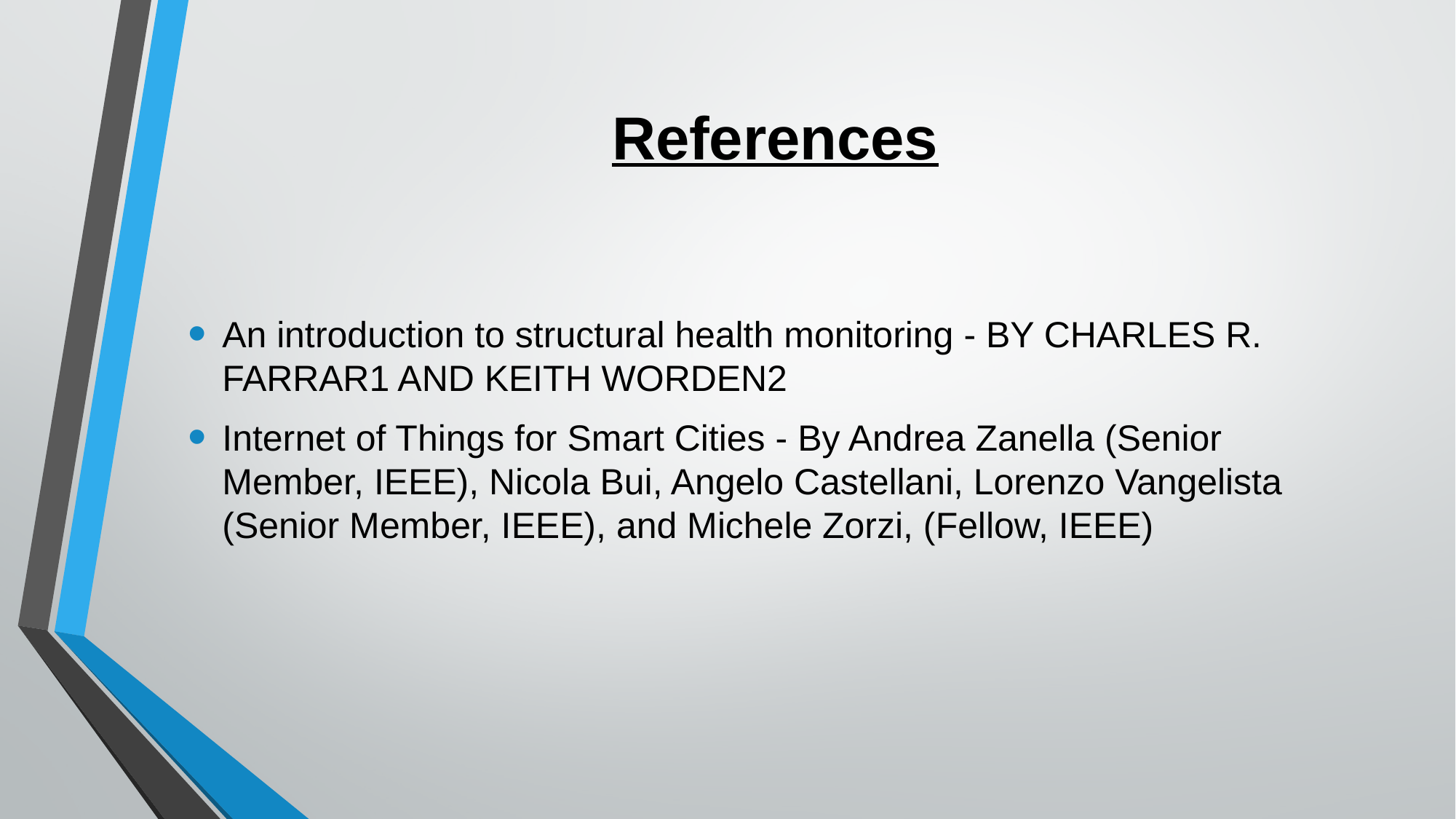

# References
An introduction to structural health monitoring - BY CHARLES R. FARRAR1 AND KEITH WORDEN2
Internet of Things for Smart Cities - By Andrea Zanella (Senior Member, IEEE), Nicola Bui, Angelo Castellani, Lorenzo Vangelista (Senior Member, IEEE), and Michele Zorzi, (Fellow, IEEE)